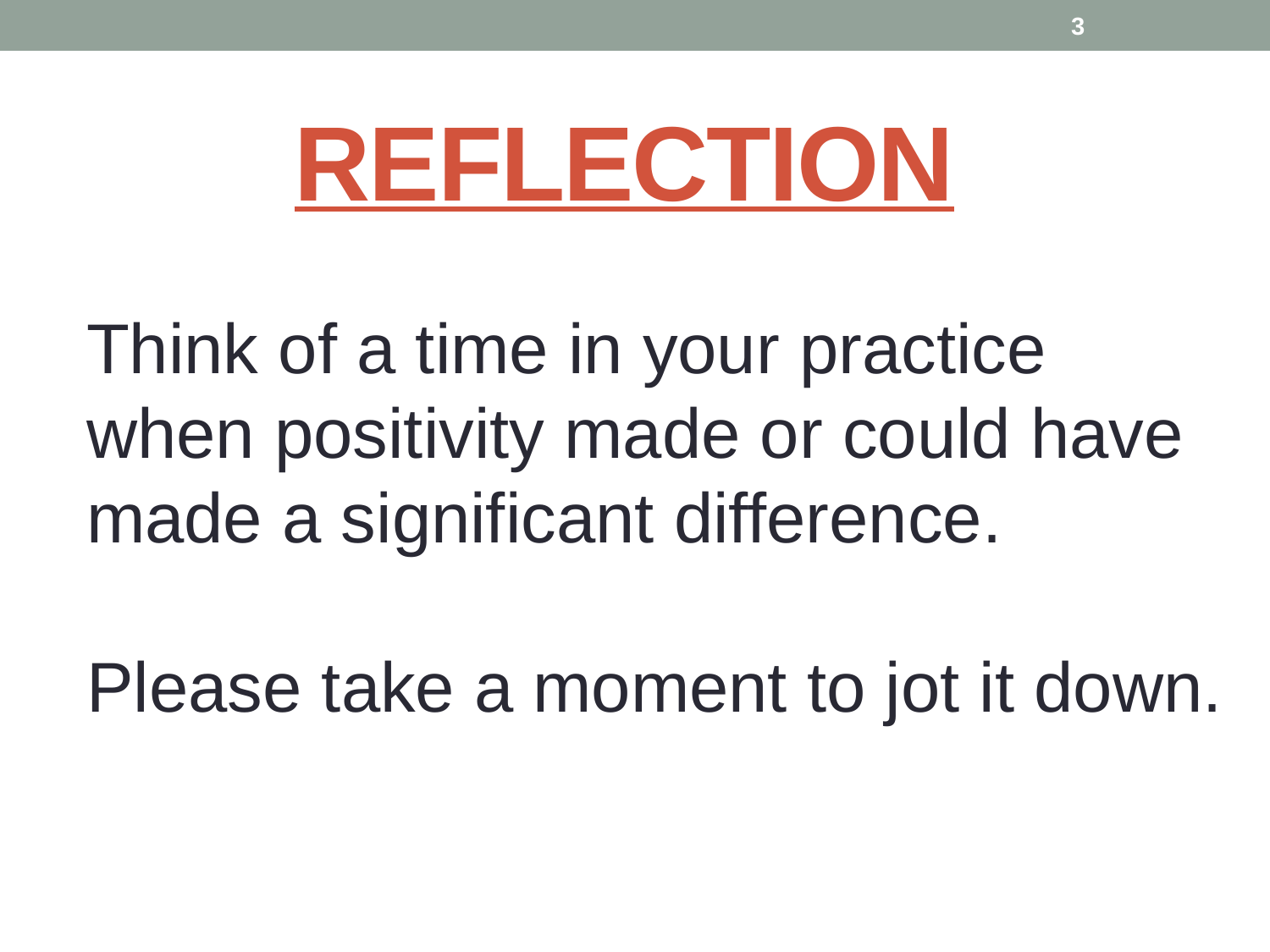

3
# REFLECTION
Think of a time in your practice when positivity made or could have made a significant difference.

Please take a moment to jot it down.